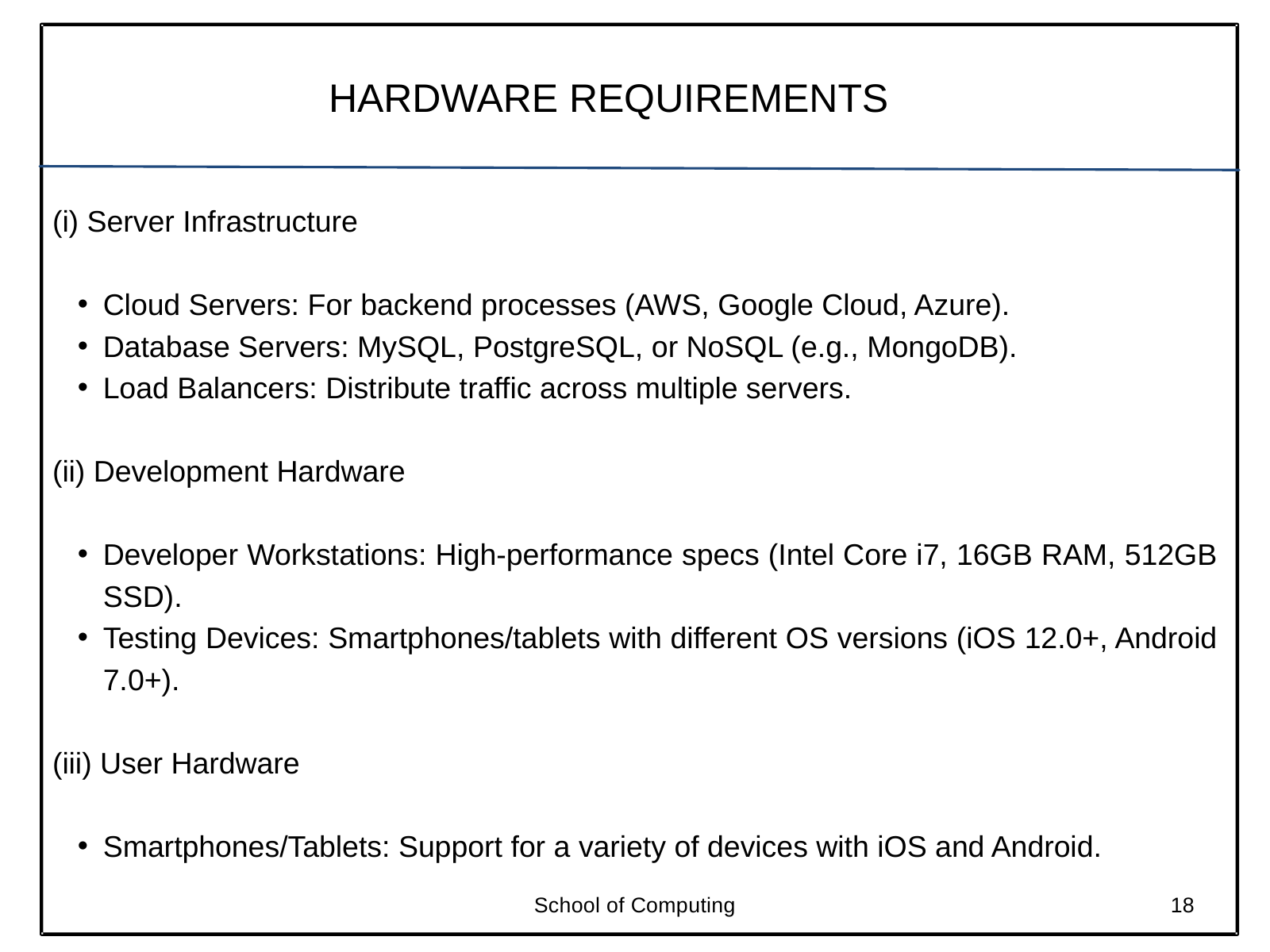

HARDWARE REQUIREMENTS

(i) Server Infrastructure

Cloud Servers: For backend processes (AWS, Google Cloud, Azure).
Database Servers: MySQL, PostgreSQL, or NoSQL (e.g., MongoDB).
Load Balancers: Distribute traffic across multiple servers.

(ii) Development Hardware

Developer Workstations: High-performance specs (Intel Core i7, 16GB RAM, 512GB SSD).
Testing Devices: Smartphones/tablets with different OS versions (iOS 12.0+, Android 7.0+).

(iii) User Hardware

Smartphones/Tablets: Support for a variety of devices with iOS and Android.

School of Computing
18